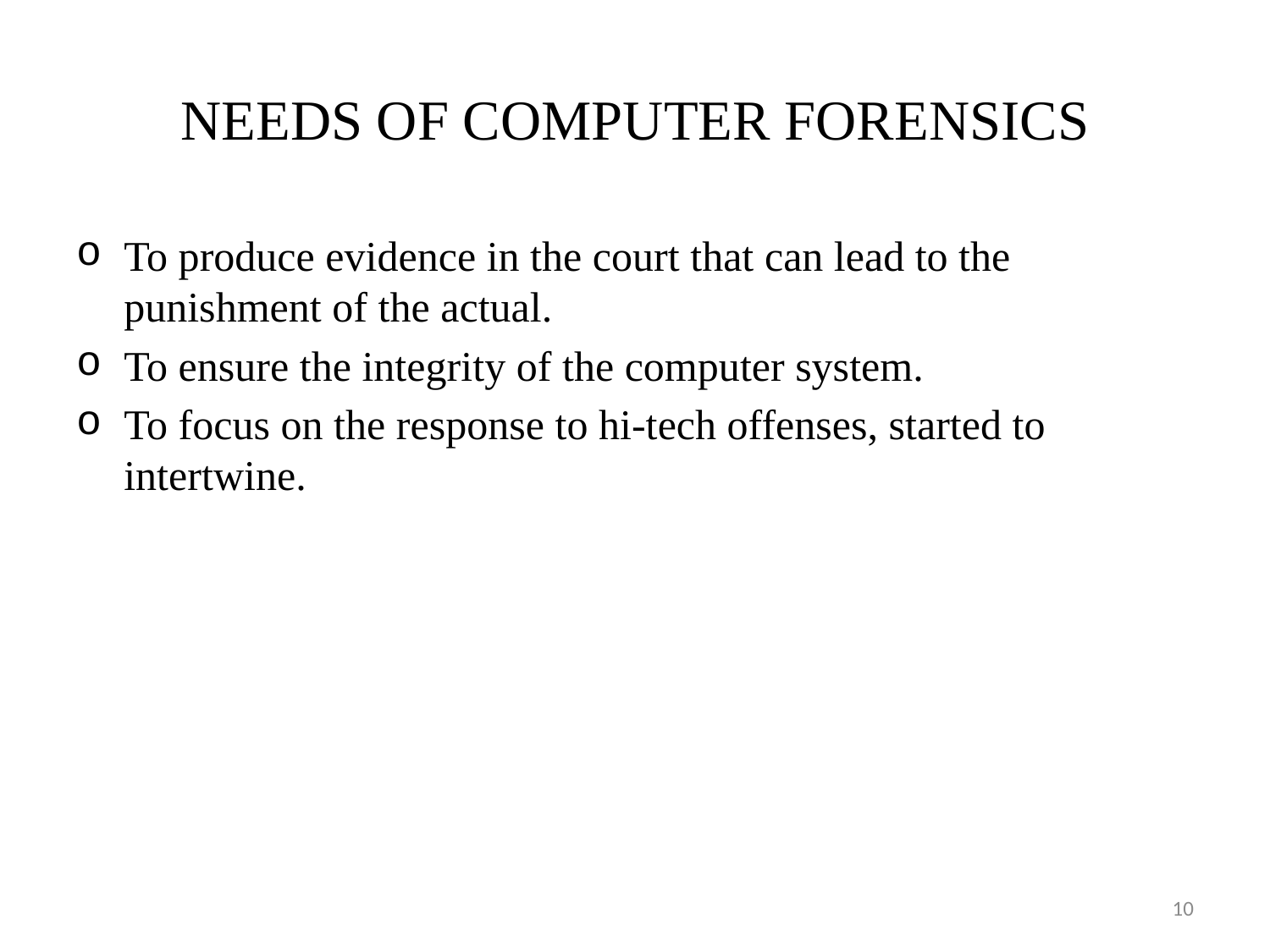

# NEEDS OF COMPUTER FORENSICS
To produce evidence in the court that can lead to the punishment of the actual.
To ensure the integrity of the computer system.
To focus on the response to hi-tech offenses, started to intertwine.

10